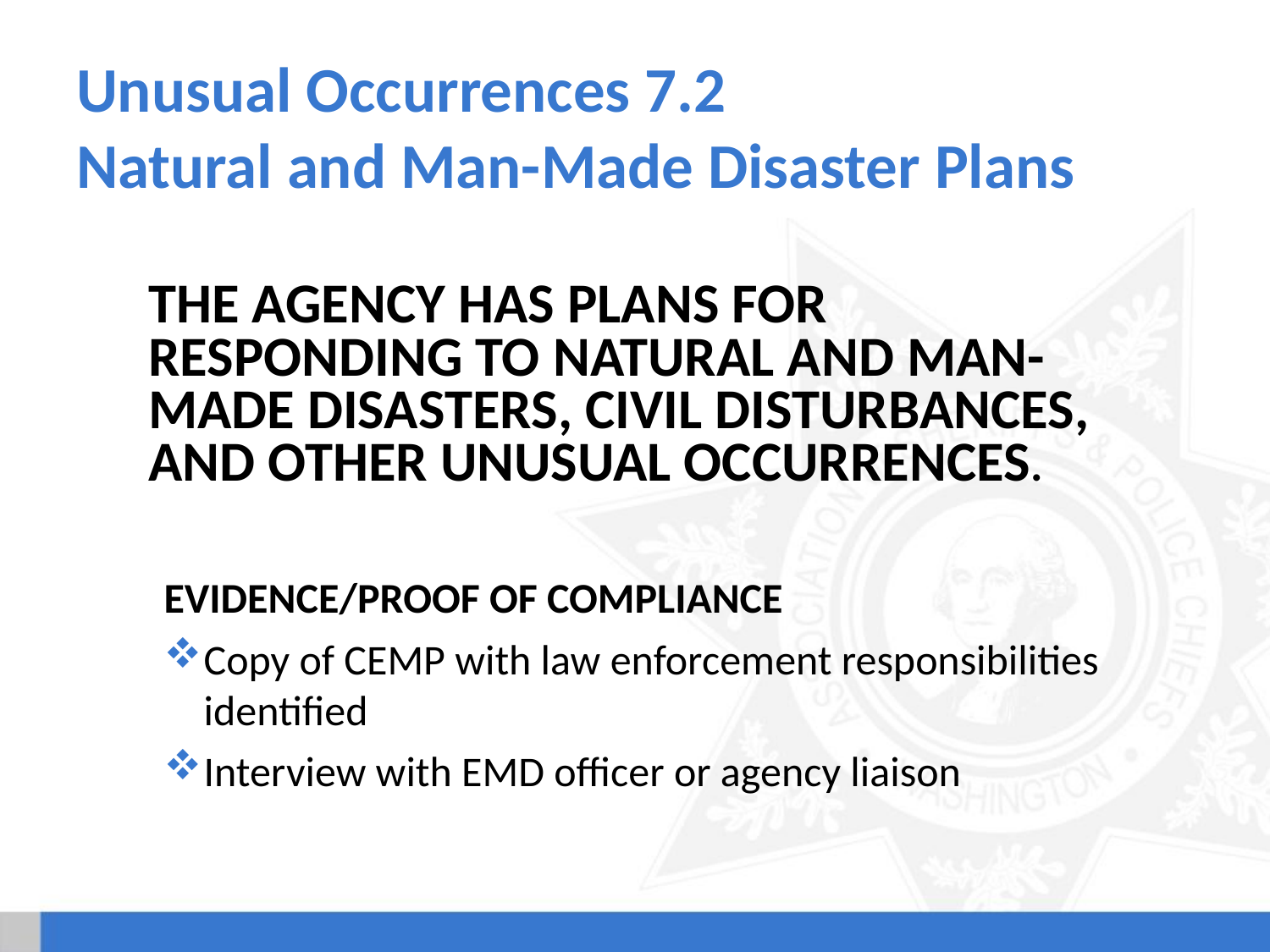

# Unusual Occurrences 7.2 Natural and Man-Made Disaster Plans
The agency has plans for responding to natural and man-made disasters, civil disturbances, and other unusual occurrences.
Evidence/Proof of Compliance
Copy of CEMP with law enforcement responsibilities identified
Interview with EMD officer or agency liaison